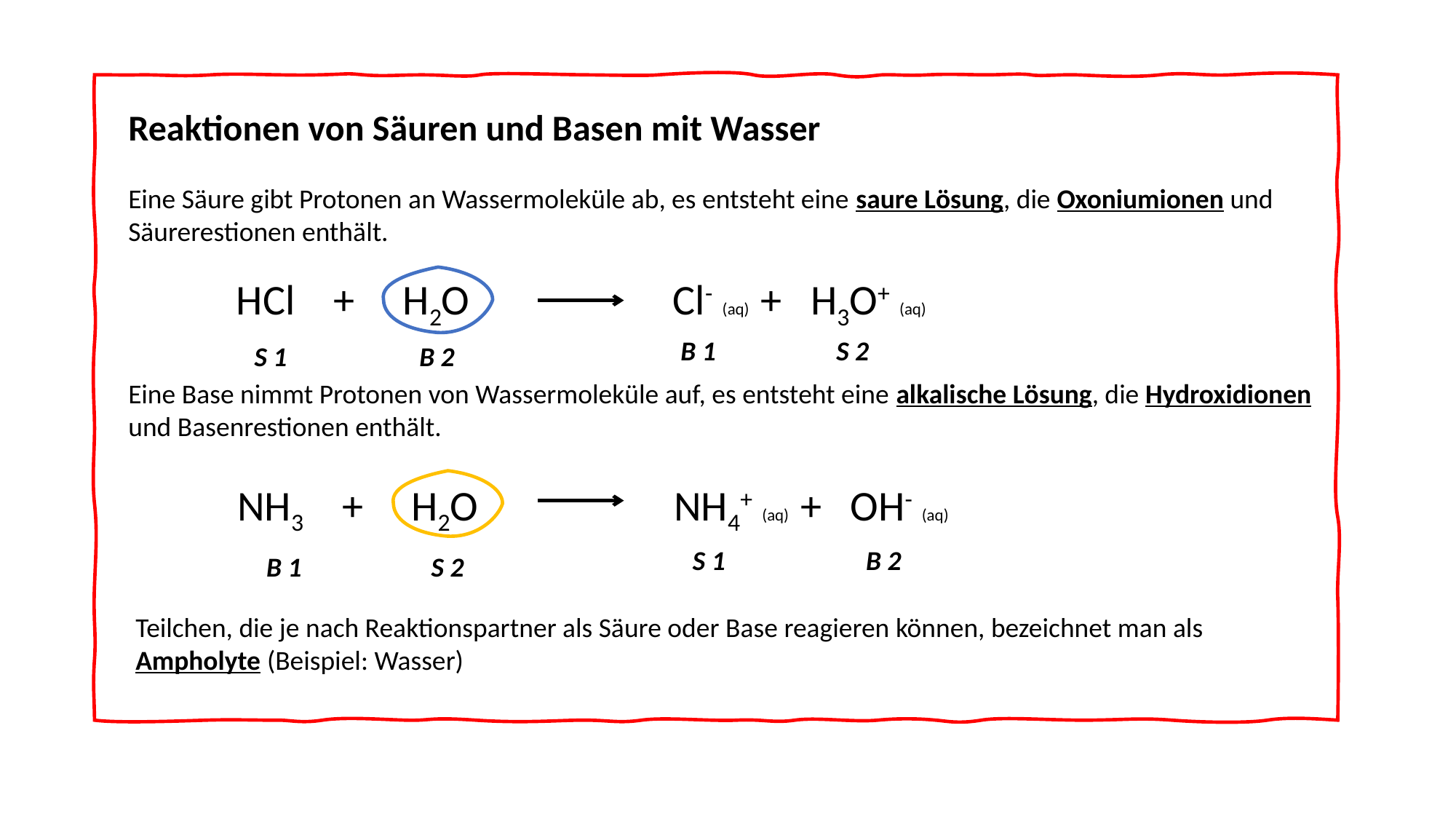

Reaktionen von Säuren und Basen mit Wasser
Eine Säure gibt Protonen an Wassermoleküle ab, es entsteht eine saure Lösung, die Oxoniumionen und Säurerestionen enthält.
HCl    +     H2O		Cl- (aq)   +   H3O+ (aq)

B 1
S 2
S 1
B 2
Eine Base nimmt Protonen von Wassermoleküle auf, es entsteht eine alkalische Lösung, die Hydroxidionen und Basenrestionen enthält.

NH3    +     H2O		NH4+ (aq)   +   OH- (aq)
S 1
B 2
B 1
S 2
Teilchen, die je nach Reaktionspartner als Säure oder Base reagieren können, bezeichnet man als Ampholyte (Beispiel: Wasser)